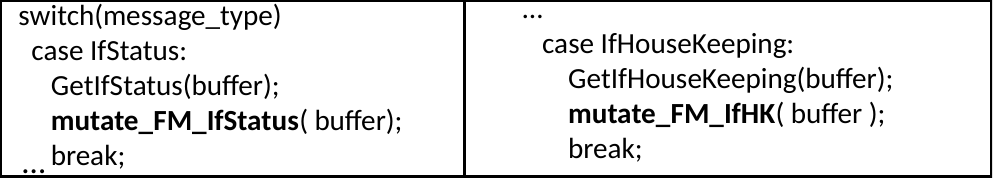

…
   case IfHouseKeeping:
       GetIfHouseKeeping(buffer);
       mutate_FM_IfHK( buffer );
       break;
  switch(message_type)
    case IfStatus:
       GetIfStatus(buffer);
       mutate_FM_IfStatus( buffer);
       break;
…